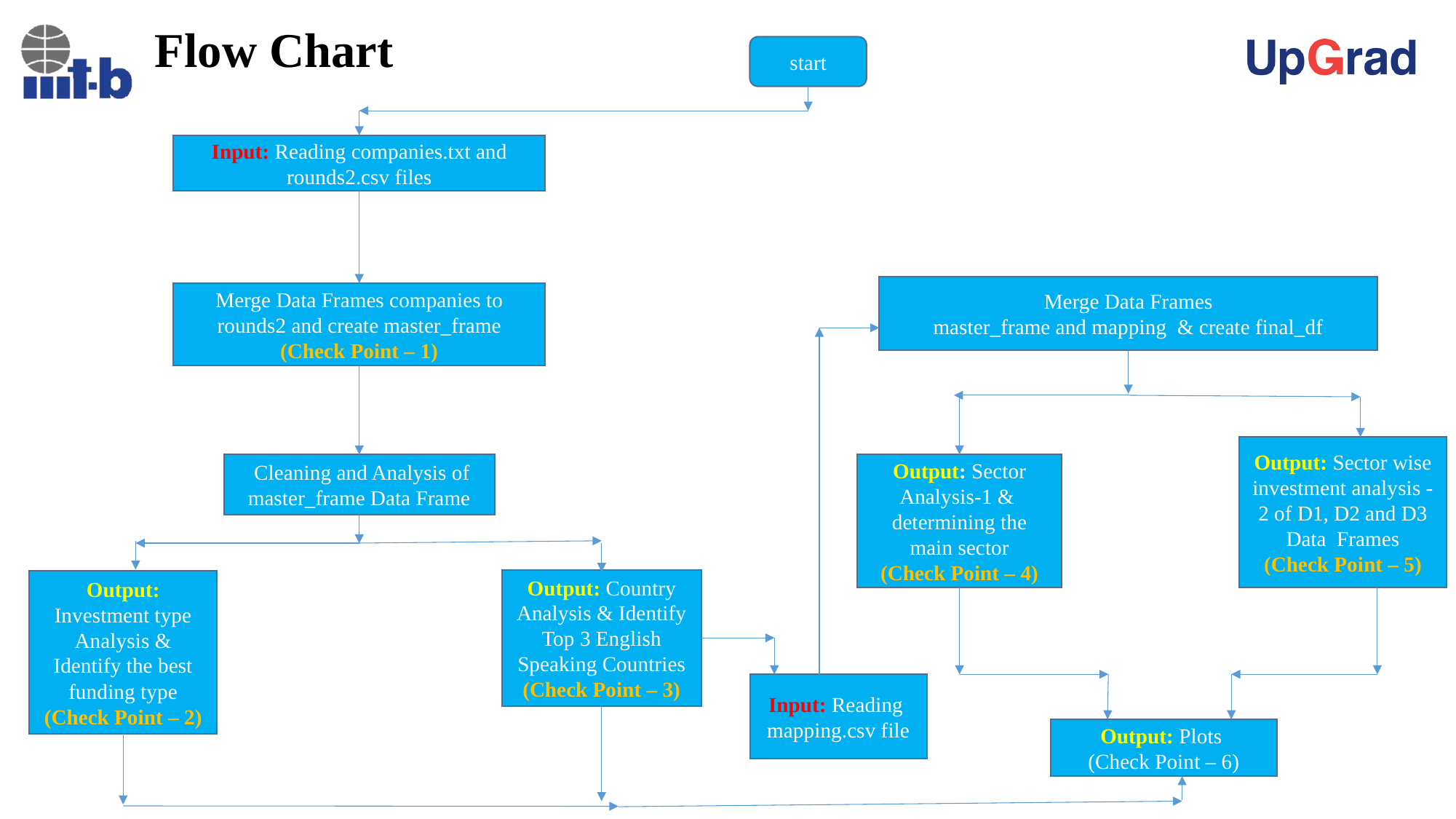

# Flow Chart
start
Input: Reading companies.txt and rounds2.csv files
 Merge Data Frames
master_frame and mapping  & create final_df
Merge Data Frames companies to rounds2 and create master_frame
(Check Point – 1)
Output: Sector wise investment analysis -2 of D1, D2 and D3 Data  Frames
(Check Point – 5)
 Cleaning and Analysis of master_frame Data Frame
Output: Sector Analysis-1 &
determining the main sector
(Check Point – 4)
Output: Country Analysis & Identify Top 3 English Speaking Countries (Check Point – 3)
Output: Investment type Analysis & Identify the best funding type
(Check Point – 2)
Input: Reading  mapping.csv file
Output: Plots
(Check Point – 6)